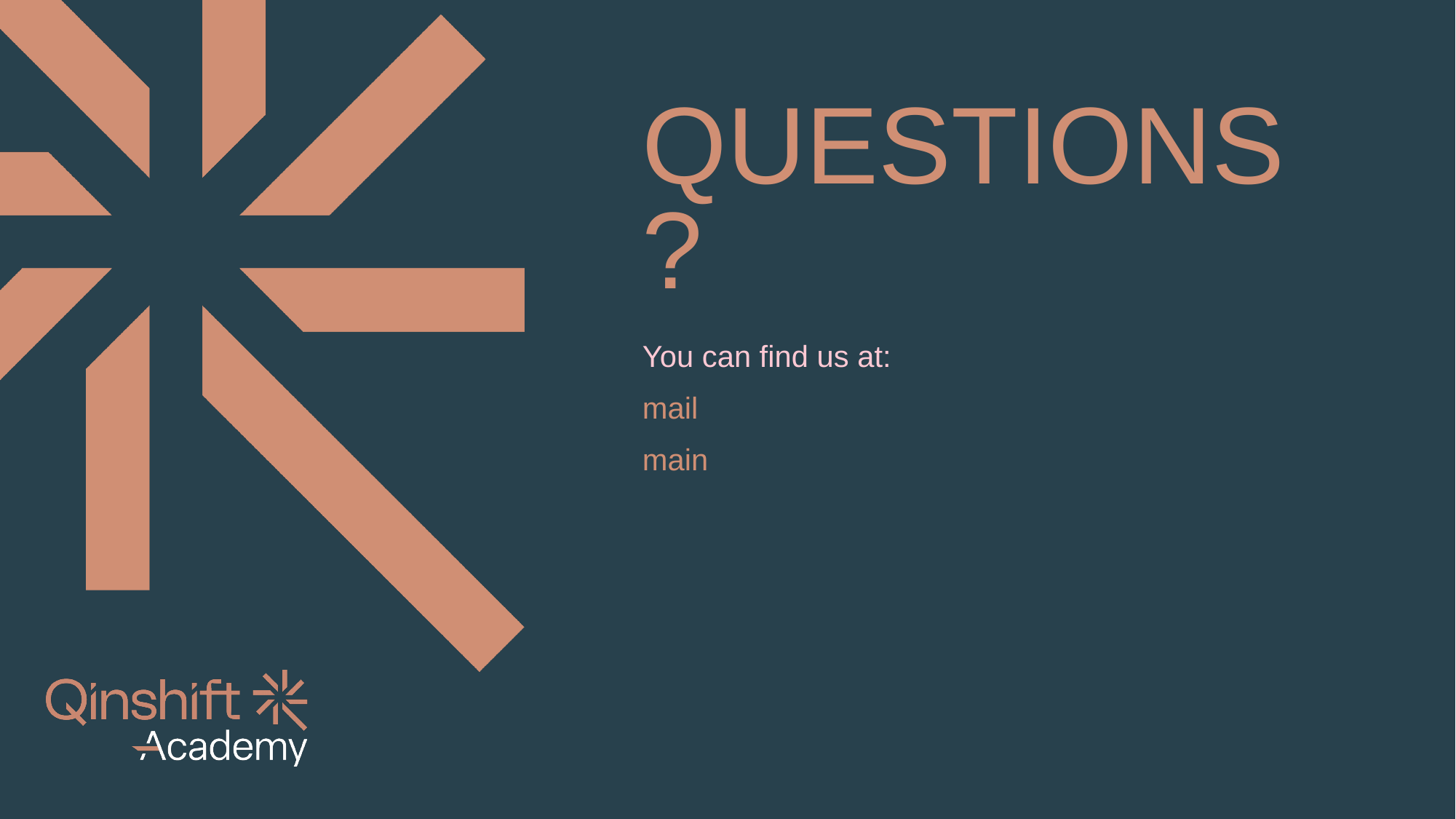

# QUESTIONS?
You can find us at:
mail
main